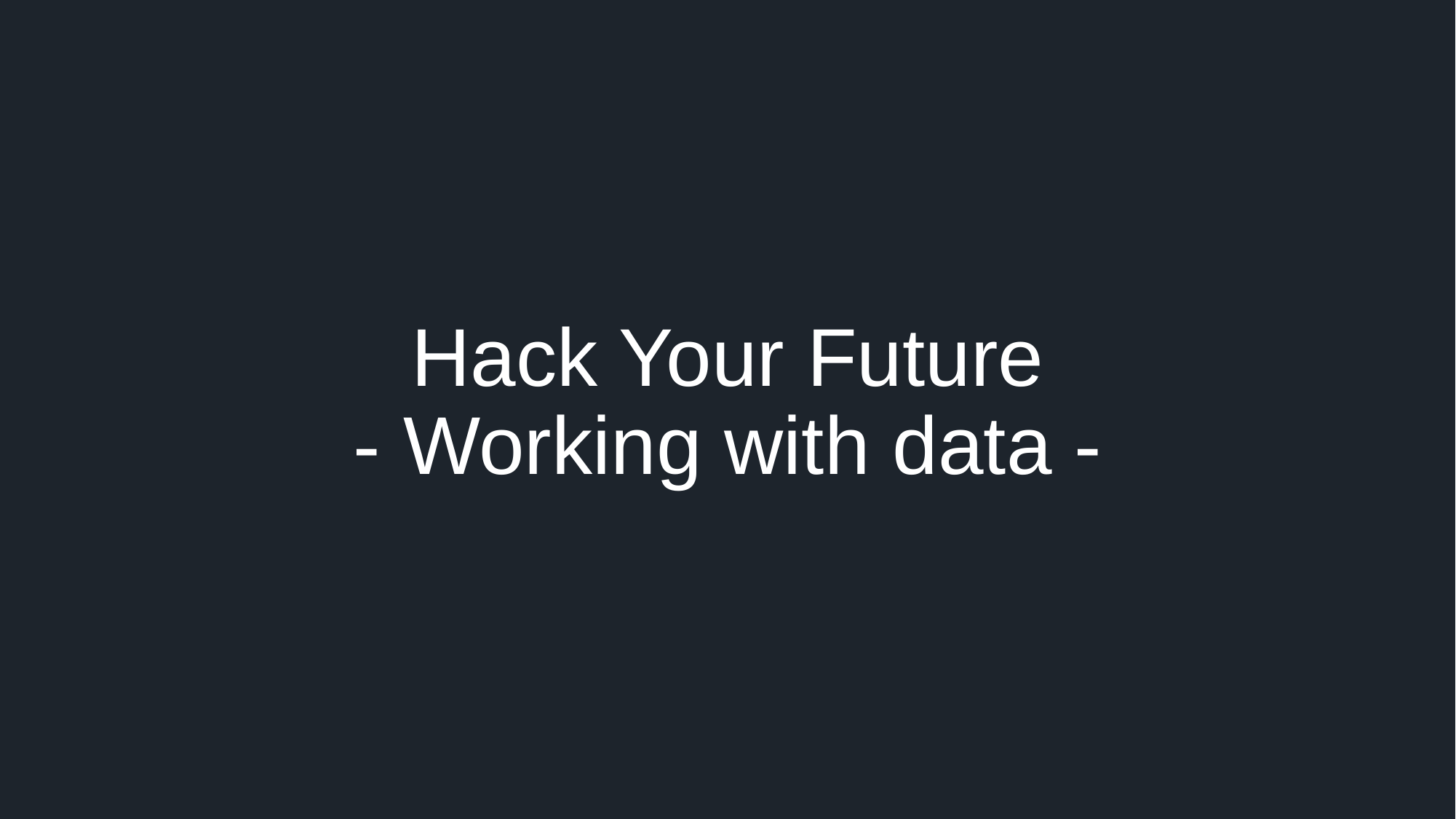

# Hack Your Future - Working with data -